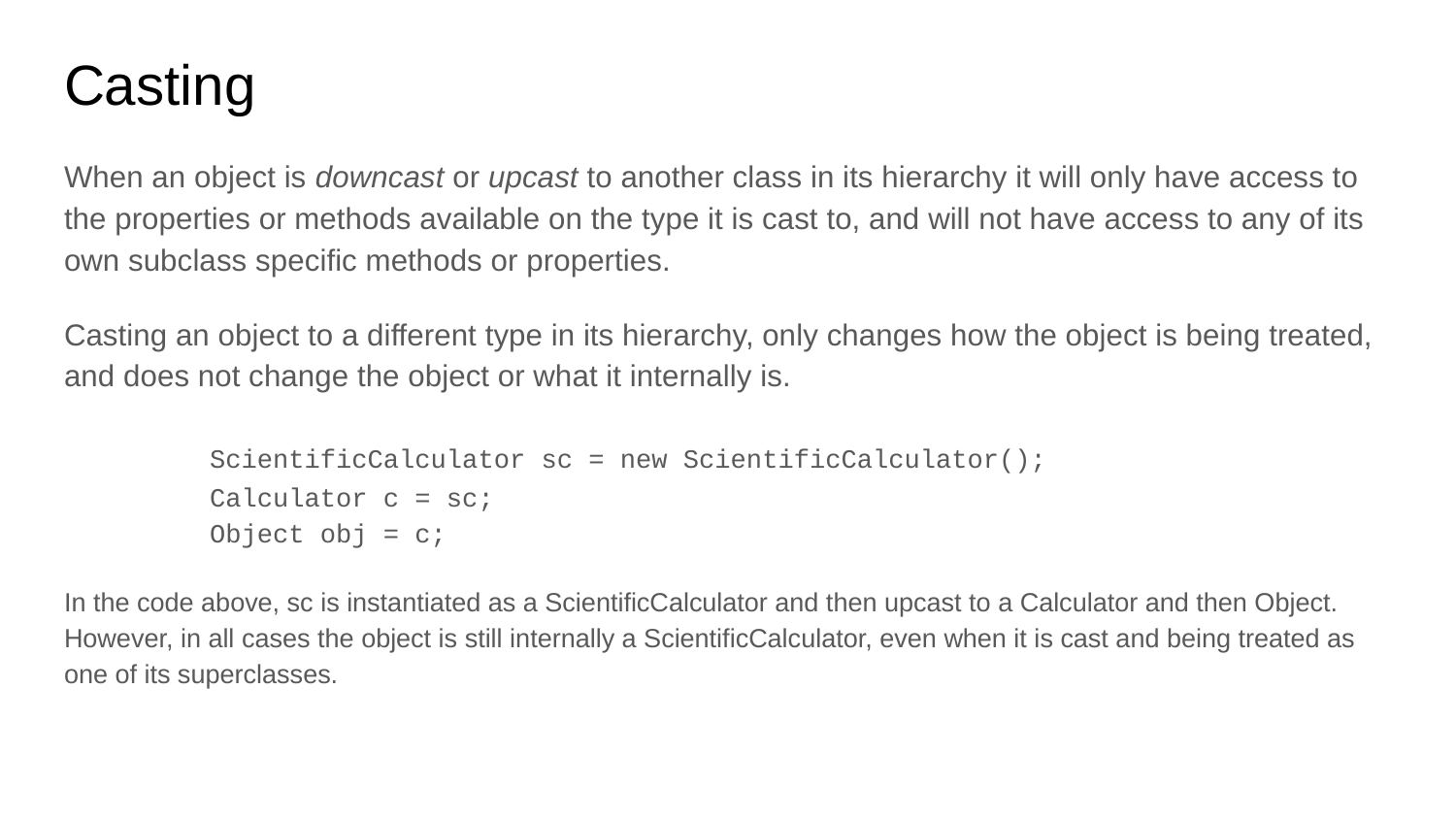

# Casting
When an object is downcast or upcast to another class in its hierarchy it will only have access to the properties or methods available on the type it is cast to, and will not have access to any of its own subclass specific methods or properties.
Casting an object to a different type in its hierarchy, only changes how the object is being treated, and does not change the object or what it internally is.
	ScientificCalculator sc = new ScientificCalculator();
	Calculator c = sc;
	Object obj = c;
In the code above, sc is instantiated as a ScientificCalculator and then upcast to a Calculator and then Object.  However, in all cases the object is still internally a ScientificCalculator, even when it is cast and being treated as one of its superclasses.